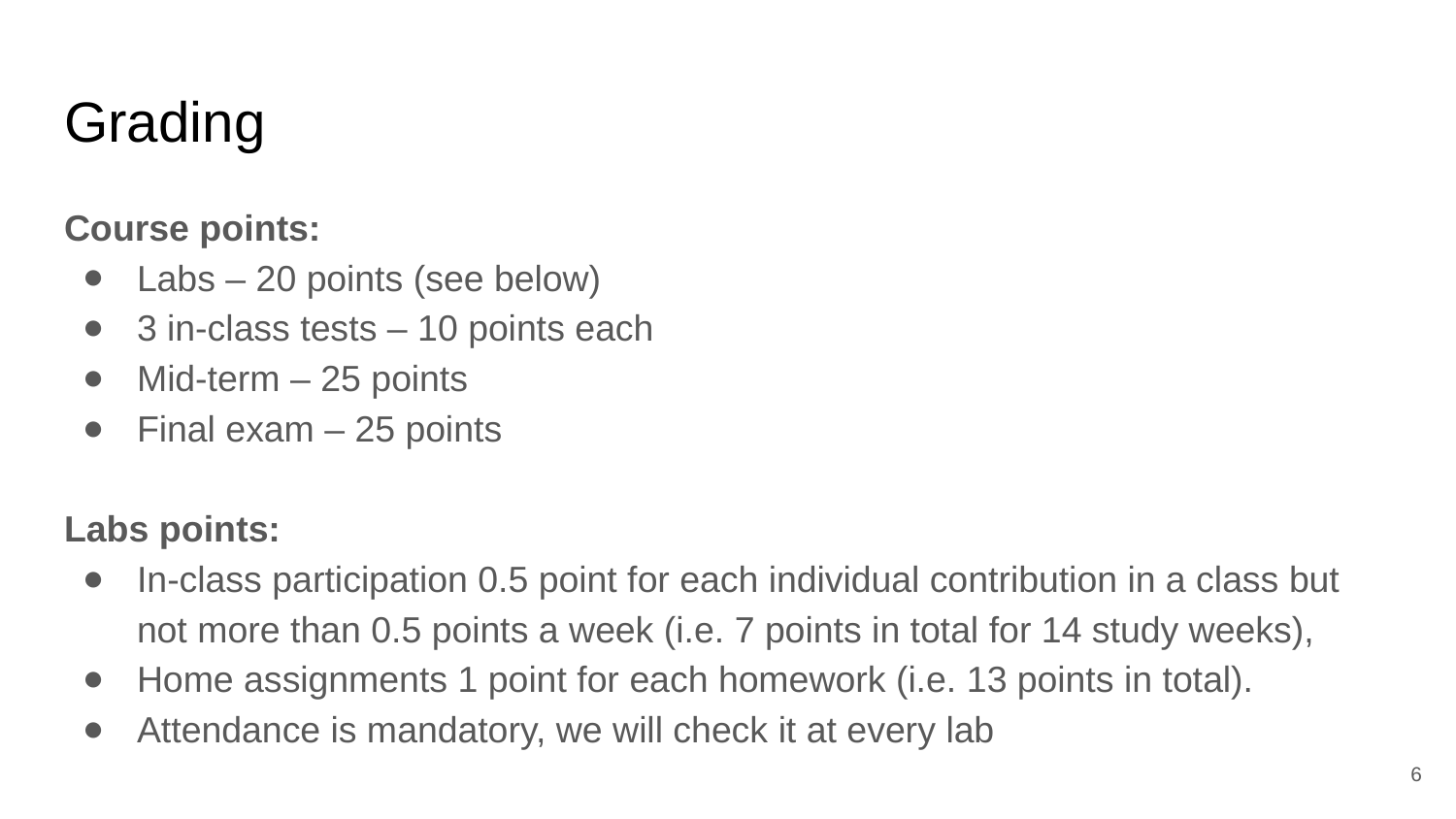

# Grading
Course points:
Labs – 20 points (see below)
3 in-class tests – 10 points each
Mid-term – 25 points
Final exam – 25 points

Labs points:
In-class participation 0.5 point for each individual contribution in a class but not more than 0.5 points a week (i.e. 7 points in total for 14 study weeks),
Home assignments 1 point for each homework (i.e. 13 points in total).
Attendance is mandatory, we will check it at every lab

6